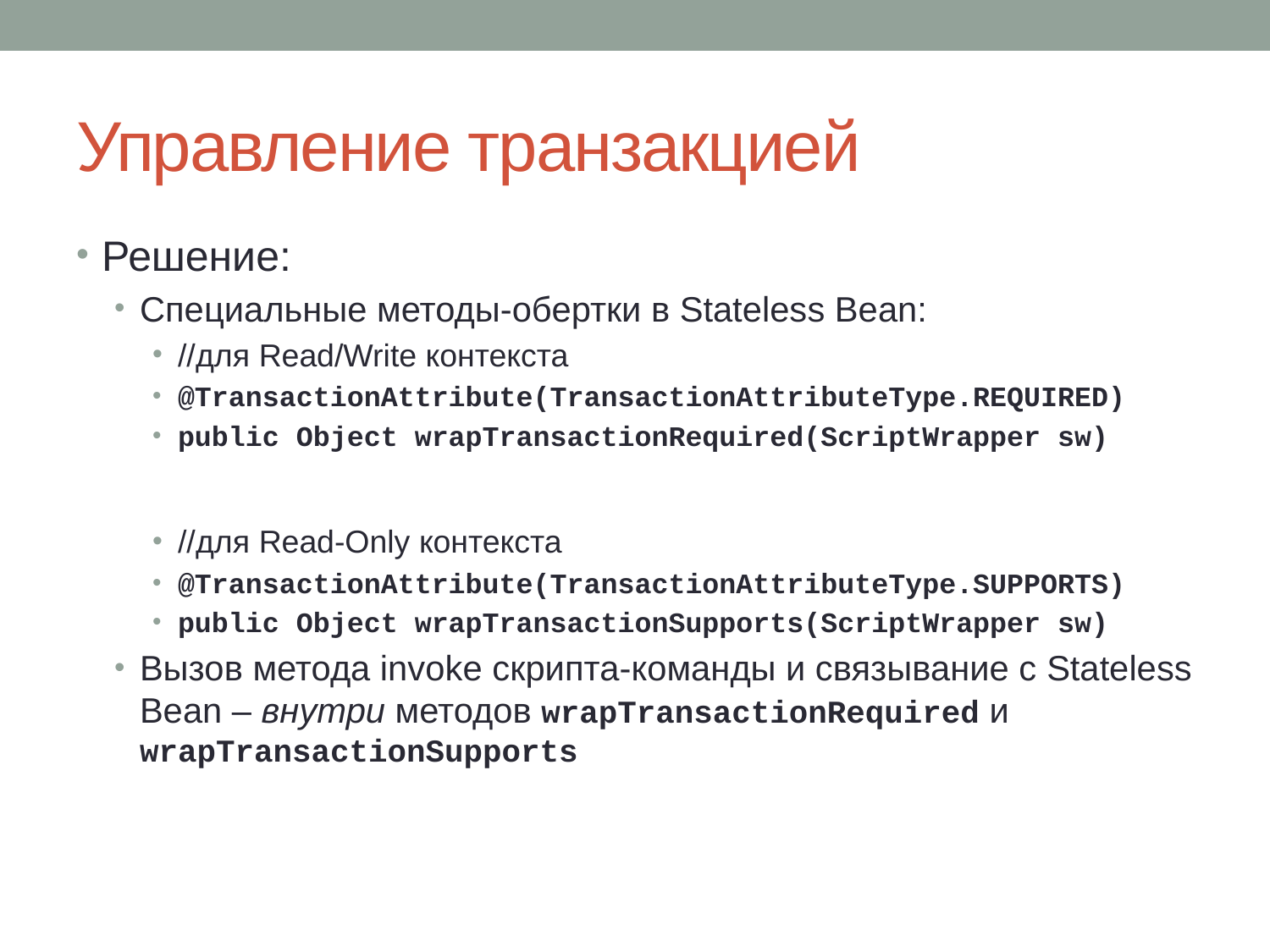

# Управление транзакцией
Решение:
Специальные методы-обертки в Stateless Bean:
//для Read/Write контекста
@TransactionAttribute(TransactionAttributeType.REQUIRED)
public Object wrapTransactionRequired(ScriptWrapper sw)

//для Read-Only контекста
@TransactionAttribute(TransactionAttributeType.SUPPORTS)
public Object wrapTransactionSupports(ScriptWrapper sw)
Вызов метода invoke скрипта-команды и связывание с Stateless Bean – внутри методов wrapTransactionRequired и wrapTransactionSupports